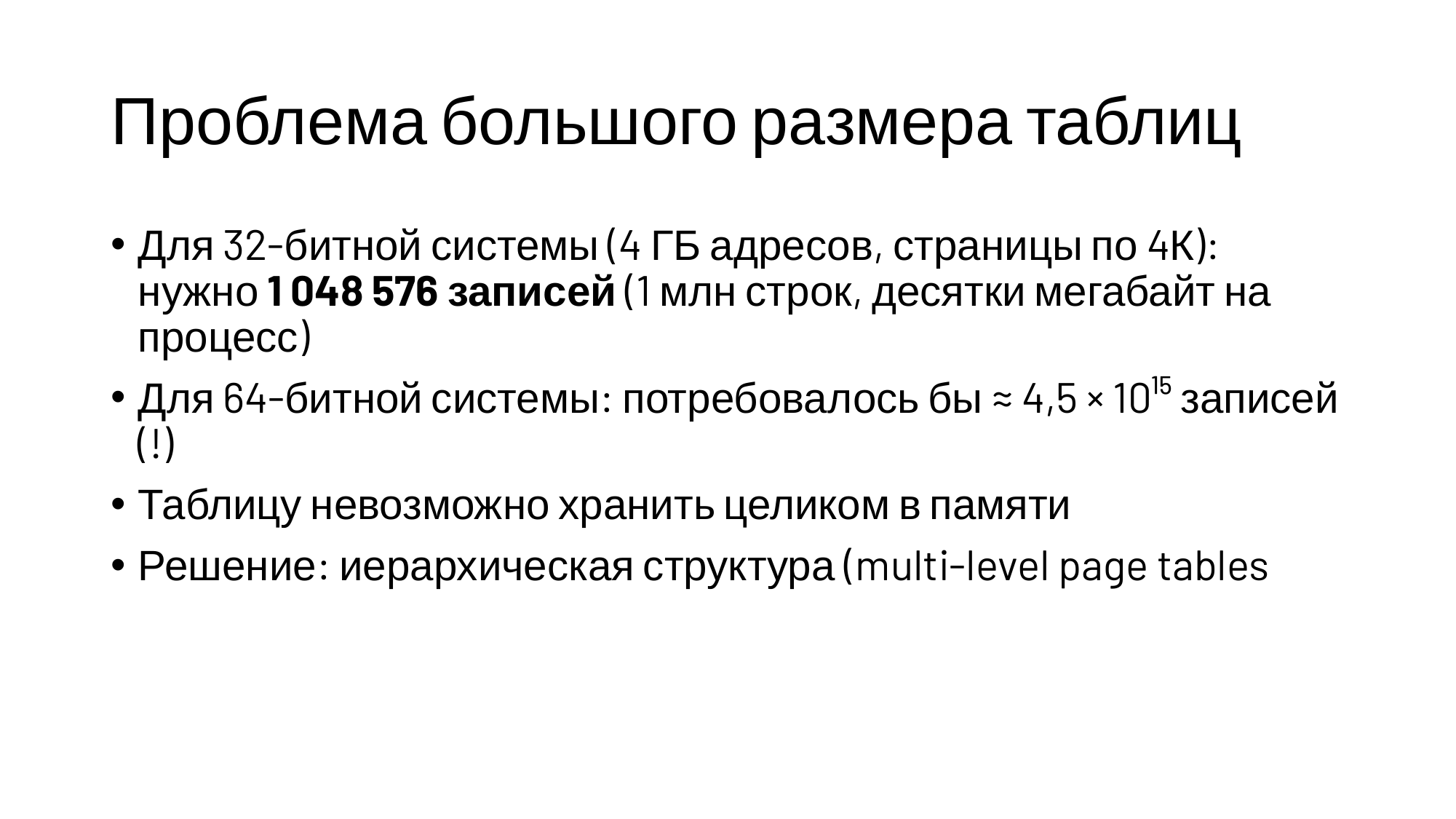

# Проблема большого размера таблиц
Для 32-битной системы (4 ГБ адресов, страницы по 4К): нужно 1 048 576 записей (1 млн строк, десятки мегабайт на процесс)
Для 64-битной системы: потребовалось бы ≈ 4,5 × 10¹⁵ записей (!)
Таблицу невозможно хранить целиком в памяти
Решение: иерархическая структура (multi-level page tables